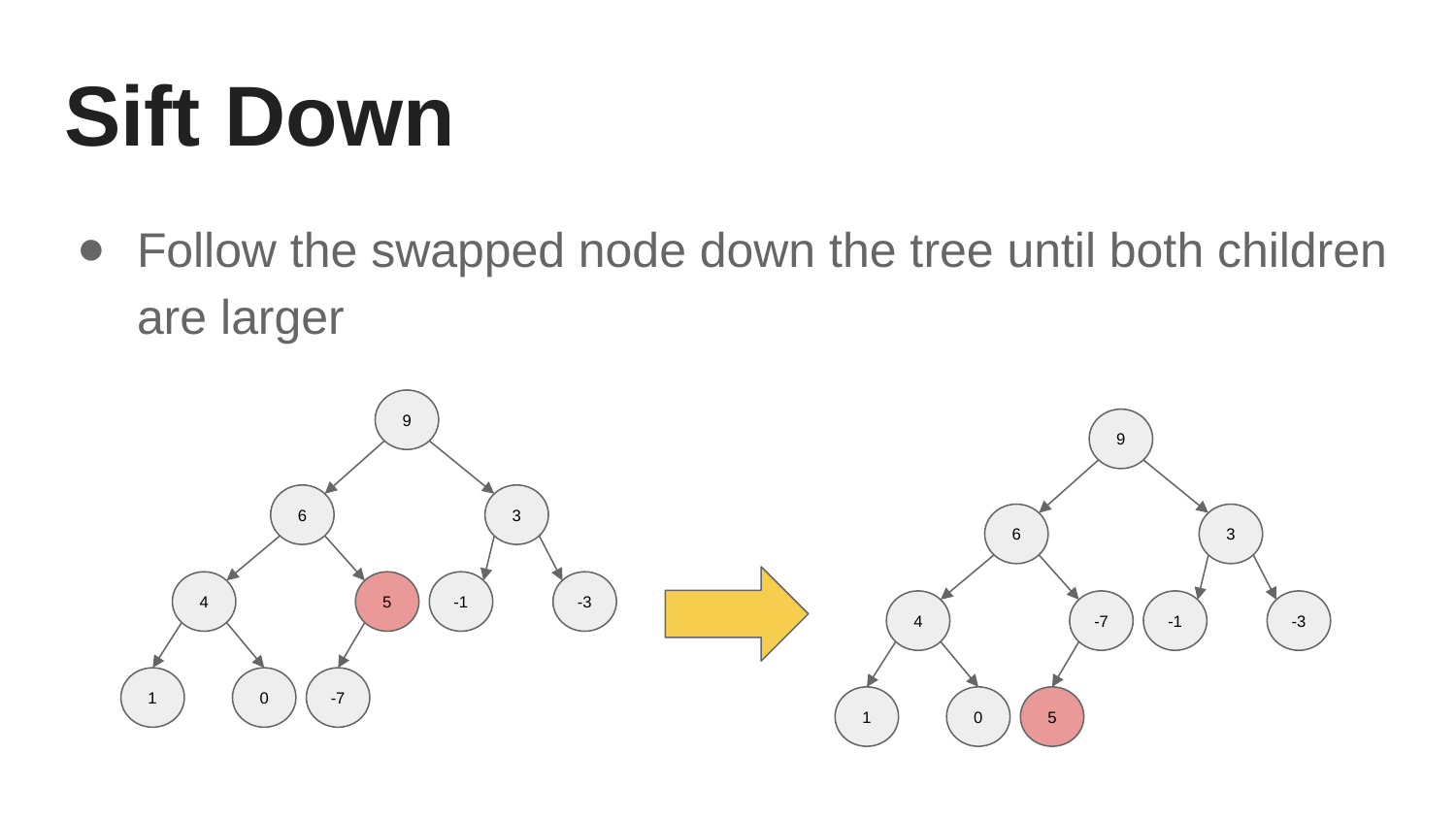

# Sift Down
Follow the swapped node down the tree until both children are larger
9
6
3
4
5
-1
-3
1
0
-7
9
6
3
4
-7
-1
-3
1
0
5